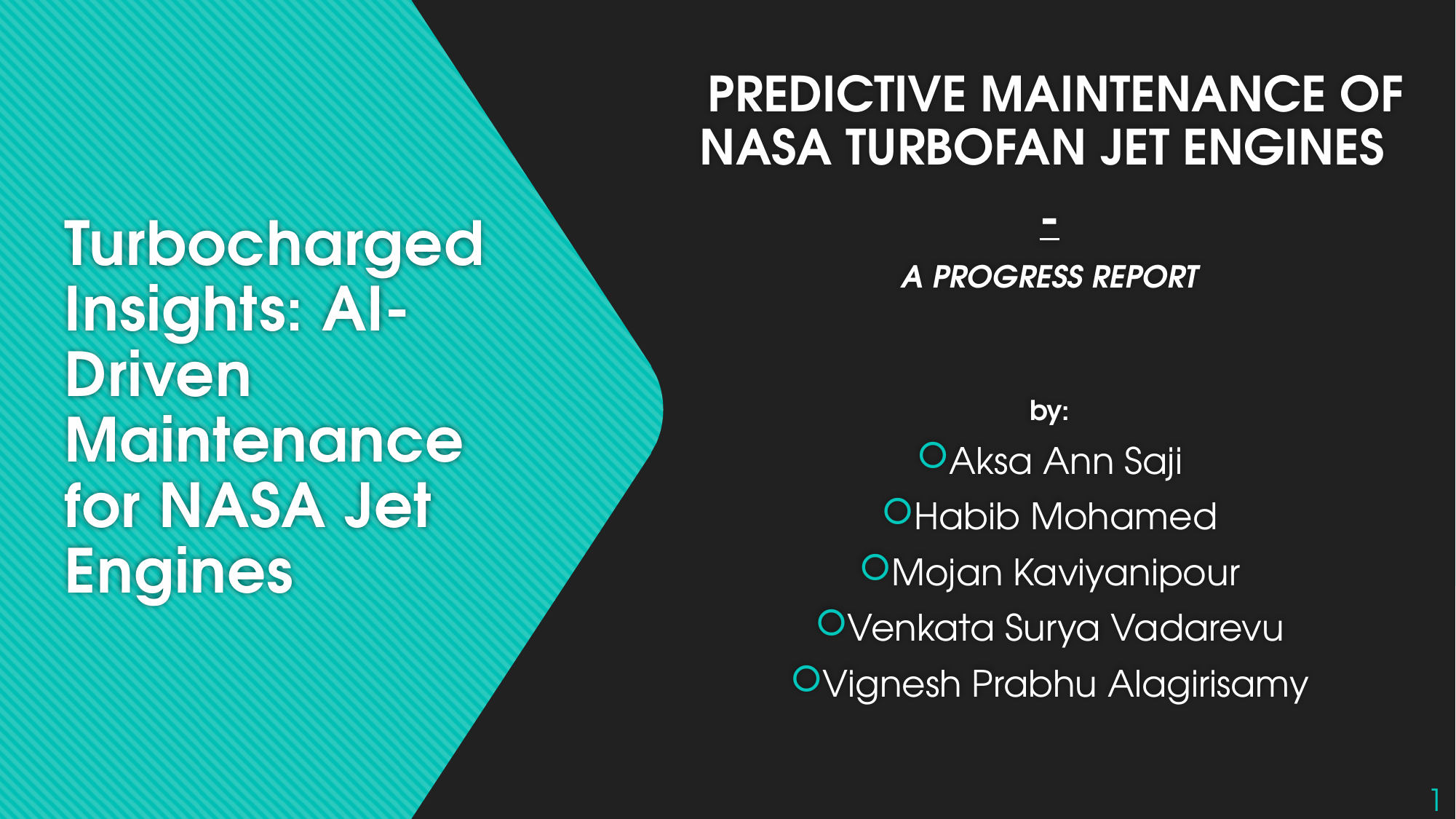

PREDICTIVE MAINTENANCE OF NASA TURBOFAN JET ENGINES
-
A PROGRESS REPORT

by:
Aksa Ann Saji
Habib Mohamed
Mojan Kaviyanipour
Venkata Surya Vadarevu
Vignesh Prabhu Alagirisamy

# Turbocharged Insights: AI-Driven Maintenance for NASA Jet Engines
1